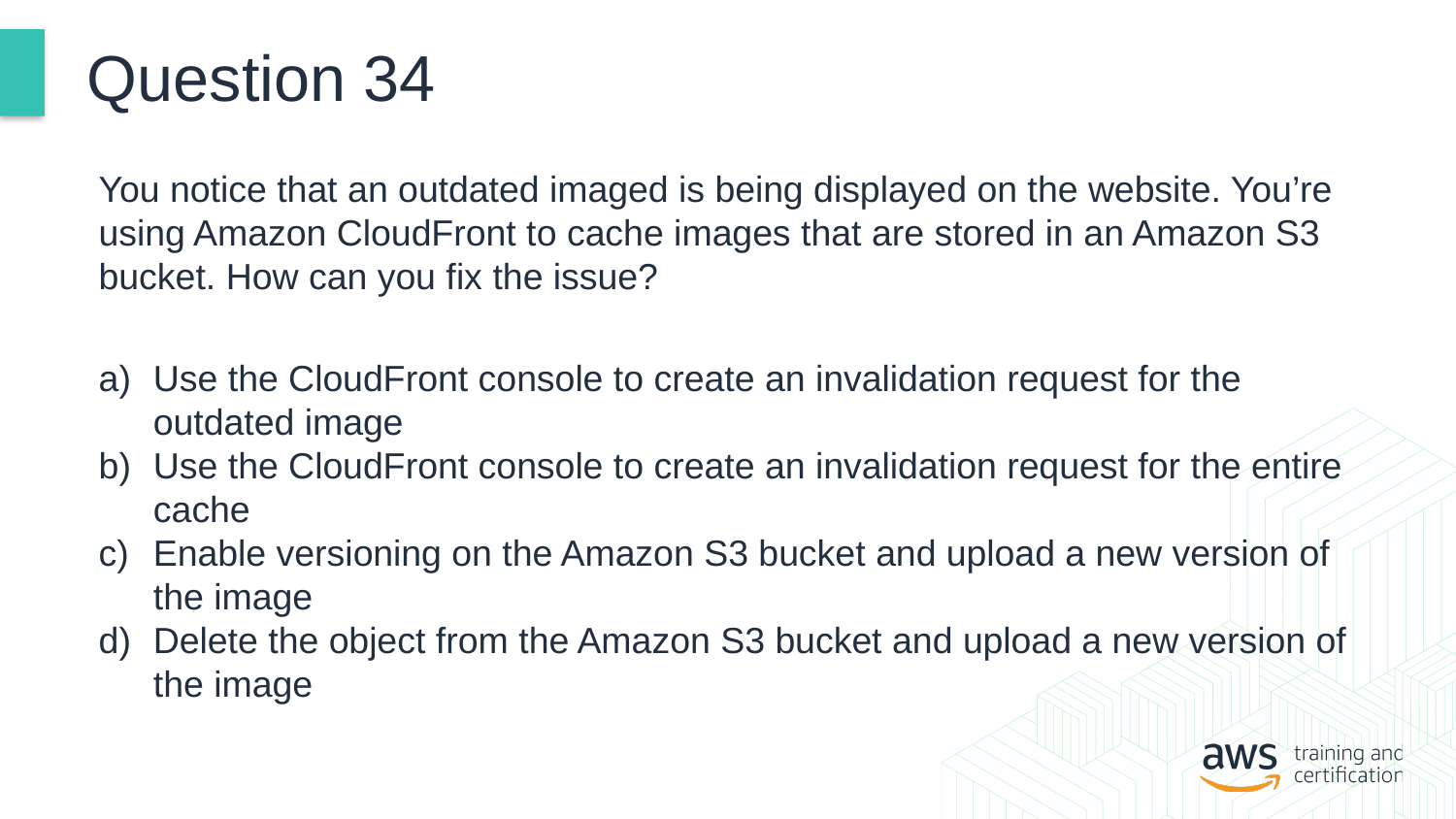

# Question 34
You notice that an outdated imaged is being displayed on the website. You’re using Amazon CloudFront to cache images that are stored in an Amazon S3 bucket. How can you fix the issue?

Use the CloudFront console to create an invalidation request for the outdated image
Use the CloudFront console to create an invalidation request for the entire cache
Enable versioning on the Amazon S3 bucket and upload a new version of the image
Delete the object from the Amazon S3 bucket and upload a new version of the image